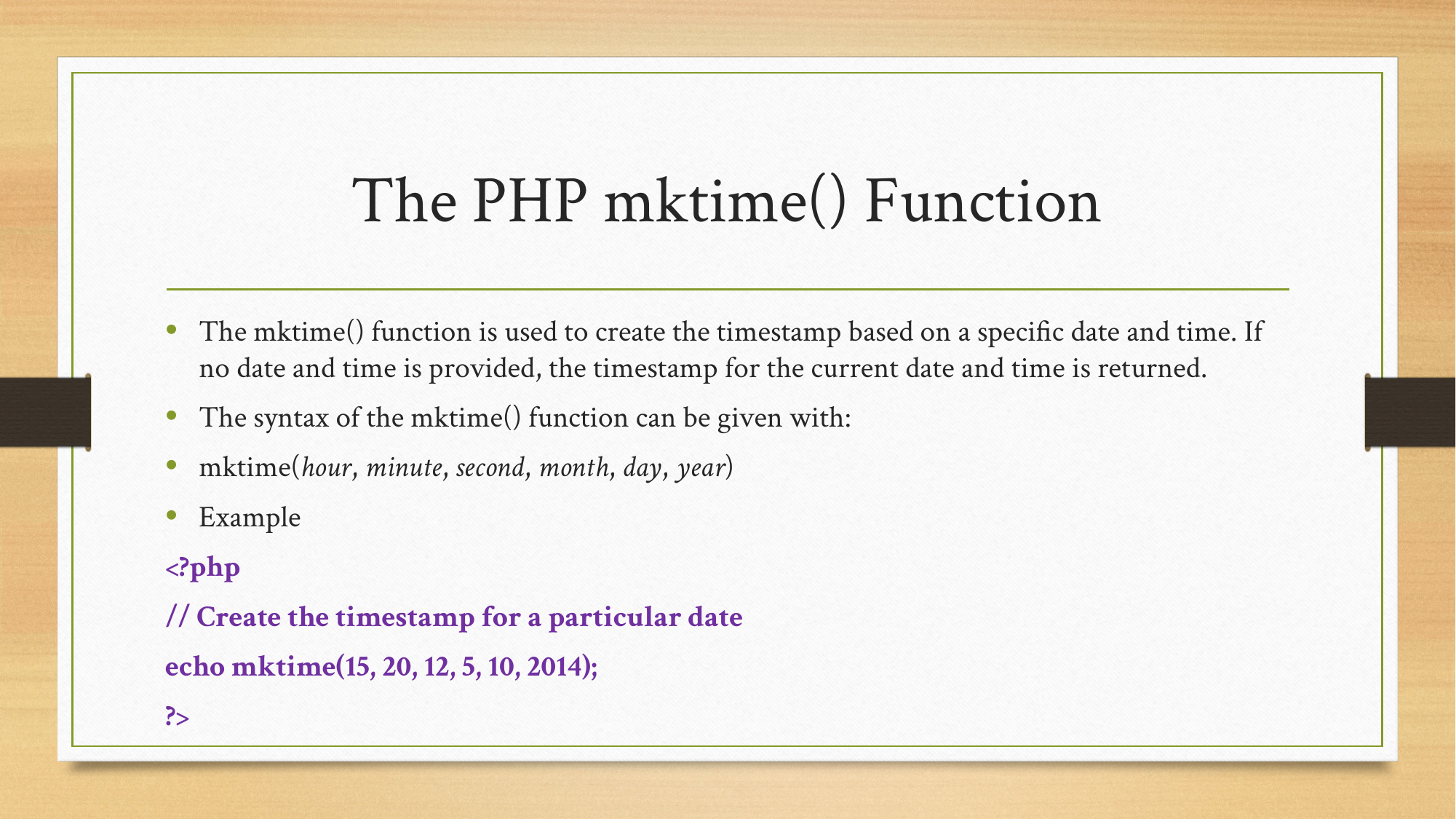

# The PHP mktime() Function
The mktime() function is used to create the timestamp based on a specific date and time. If no date and time is provided, the timestamp for the current date and time is returned.
The syntax of the mktime() function can be given with:
mktime(hour, minute, second, month, day, year)
Example
<?php
// Create the timestamp for a particular date
echo mktime(15, 20, 12, 5, 10, 2014);
?>